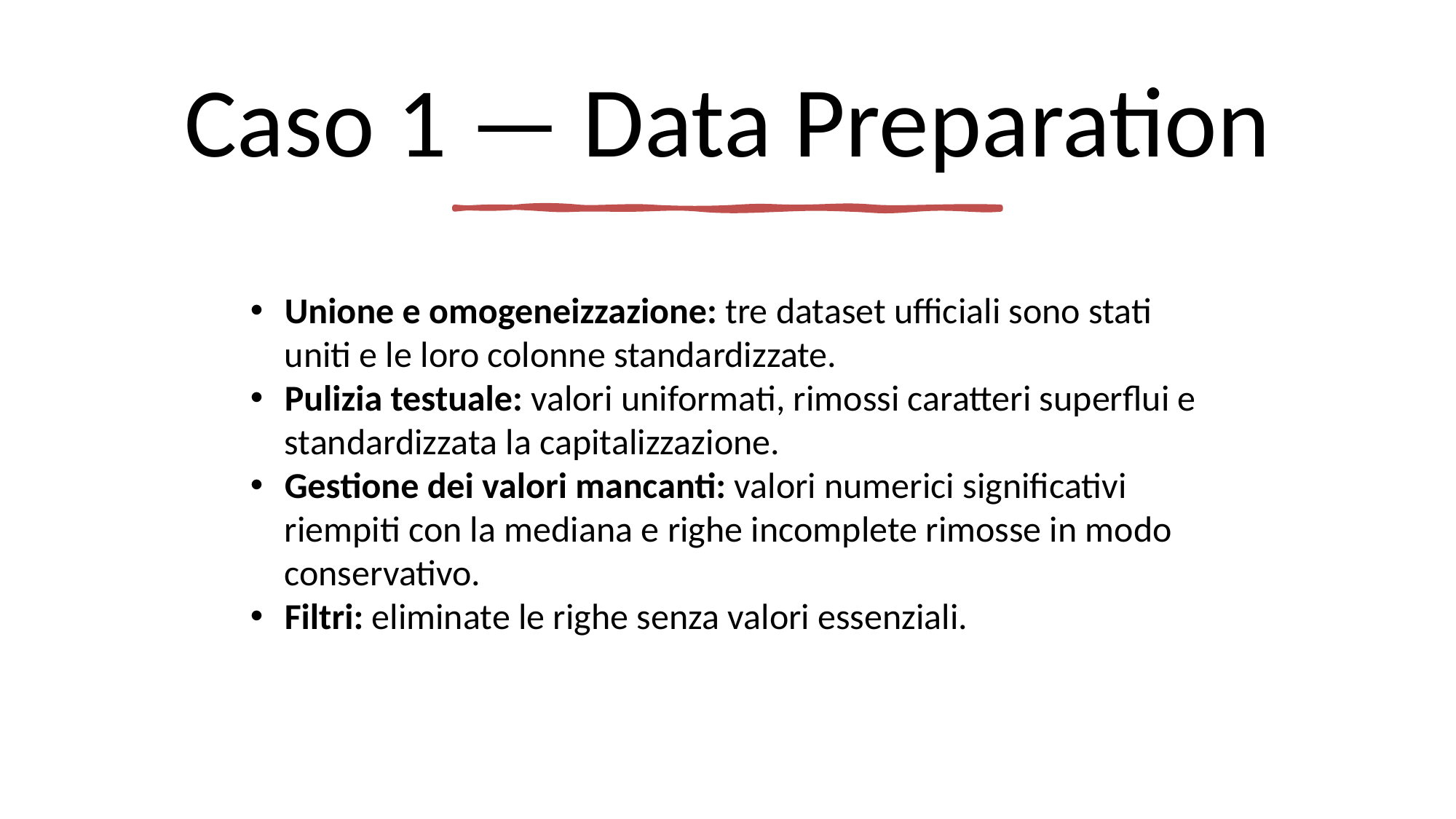

# Caso 1 — Data Preparation

Unione e omogeneizzazione: tre dataset ufficiali sono stati uniti e le loro colonne standardizzate.
Pulizia testuale: valori uniformati, rimossi caratteri superflui e standardizzata la capitalizzazione.
Gestione dei valori mancanti: valori numerici significativi riempiti con la mediana e righe incomplete rimosse in modo conservativo.
Filtri: eliminate le righe senza valori essenziali.